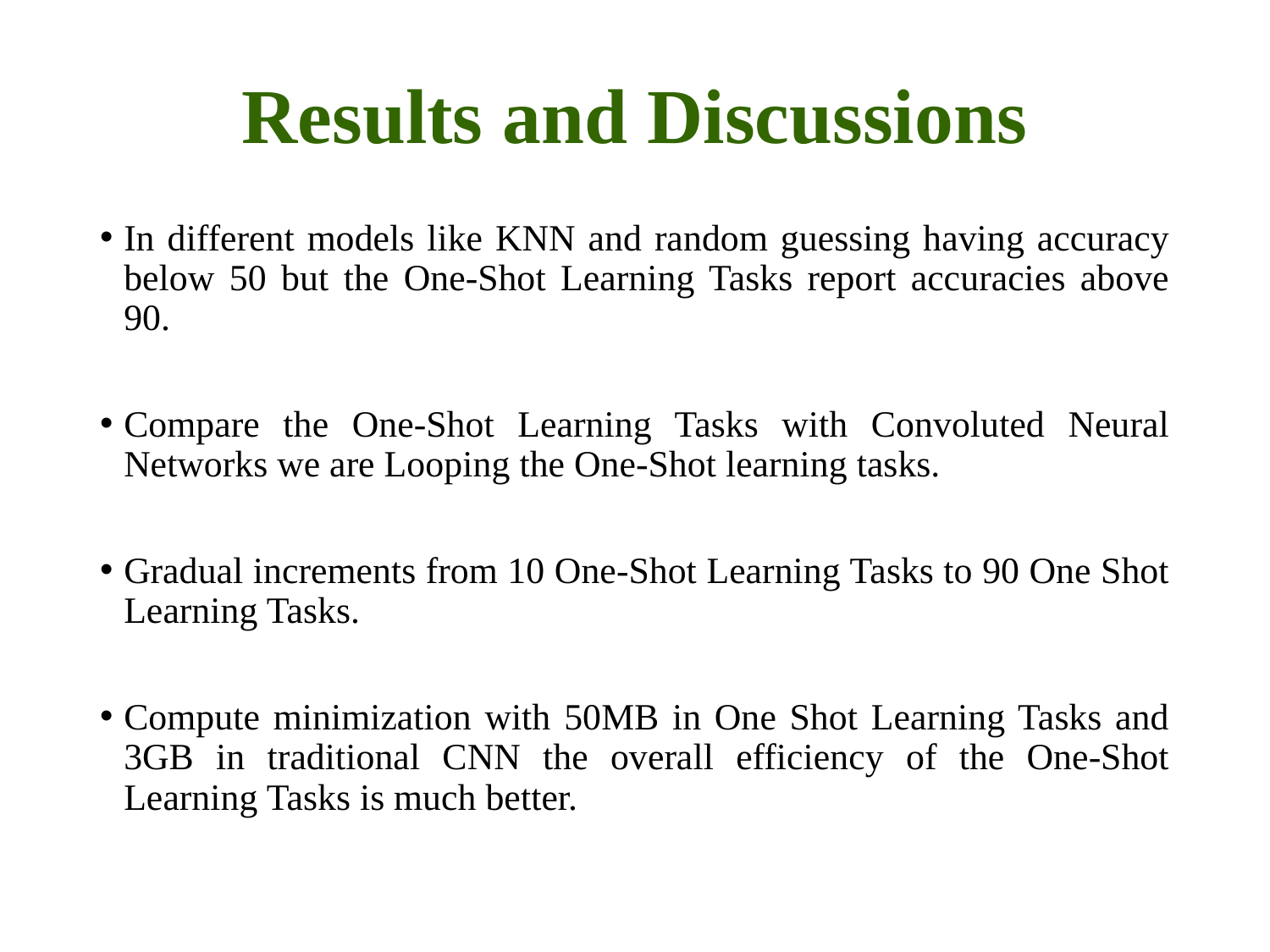

# Results and Discussions
In different models like KNN and random guessing having accuracy below 50 but the One-Shot Learning Tasks report accuracies above 90.

Compare the One-Shot Learning Tasks with Convoluted Neural Networks we are Looping the One-Shot learning tasks.

Gradual increments from 10 One-Shot Learning Tasks to 90 One Shot Learning Tasks.

Compute minimization with 50MB in One Shot Learning Tasks and 3GB in traditional CNN the overall efficiency of the One-Shot Learning Tasks is much better.